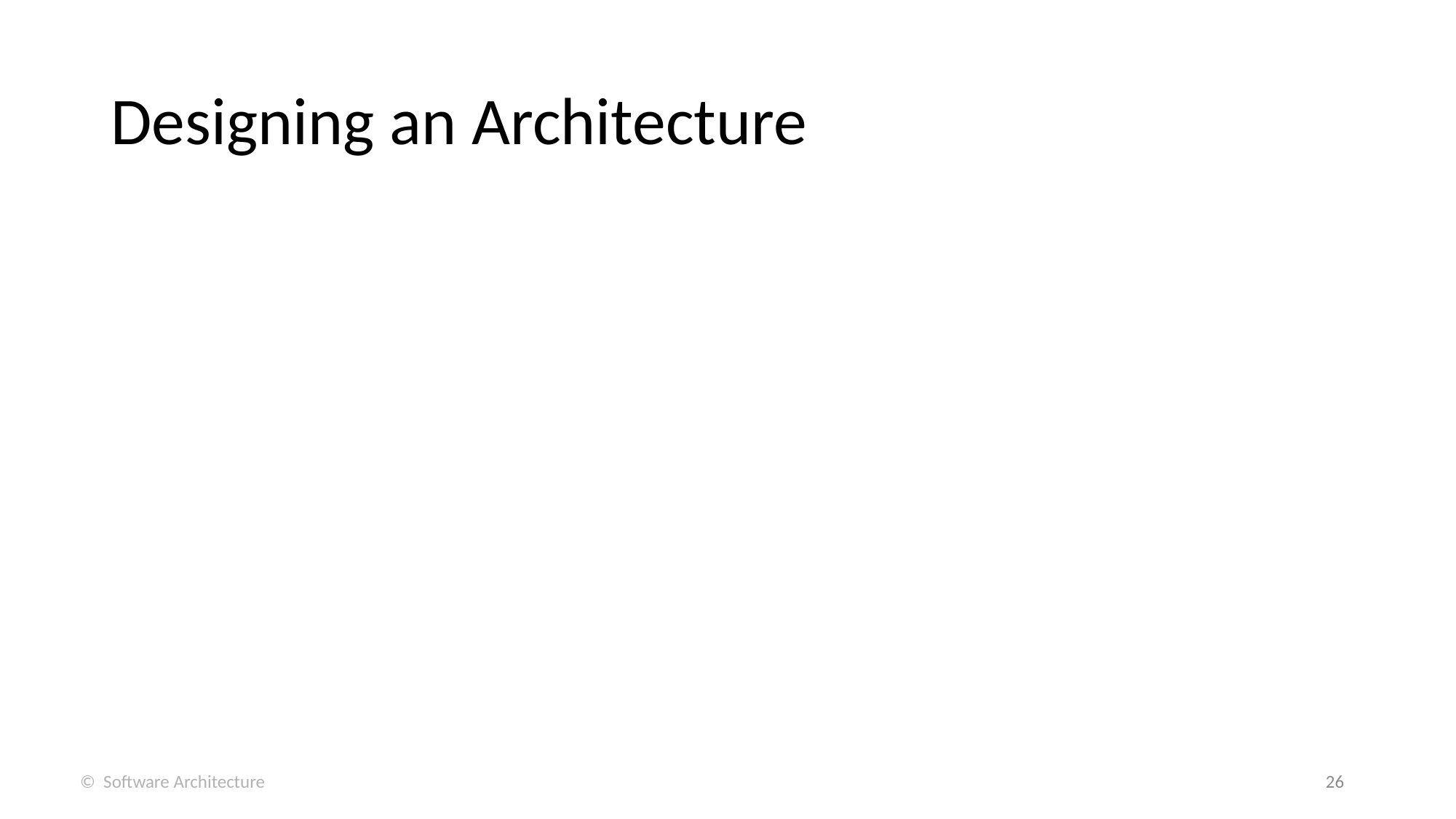

# Designing an Architecture
©  Software Architecture
26